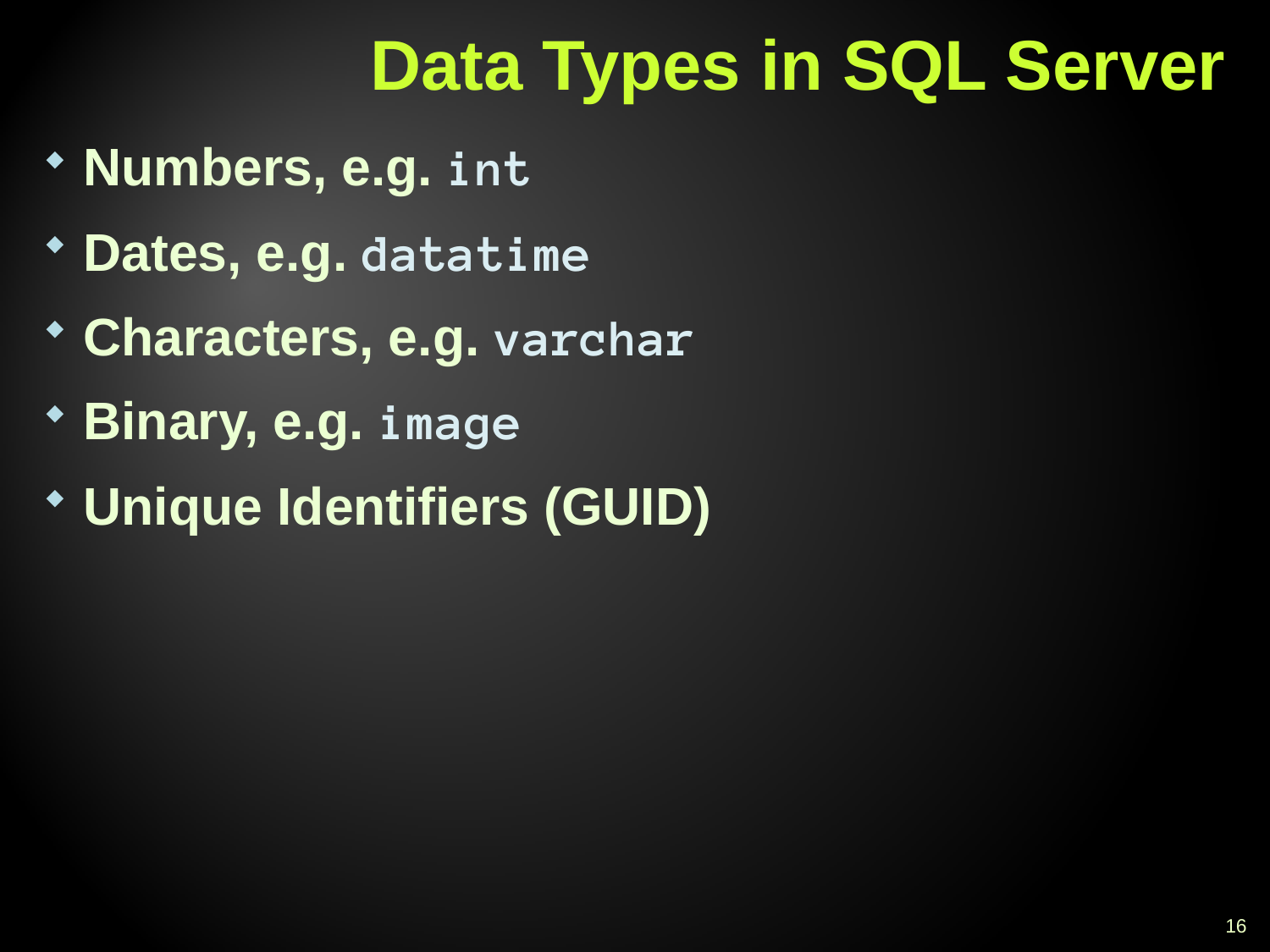

# Data Types in SQL Server
Numbers, e.g. int
Dates, e.g. datatime
Characters, e.g. varchar
Binary, e.g. image
Unique Identifiers (GUID)
16